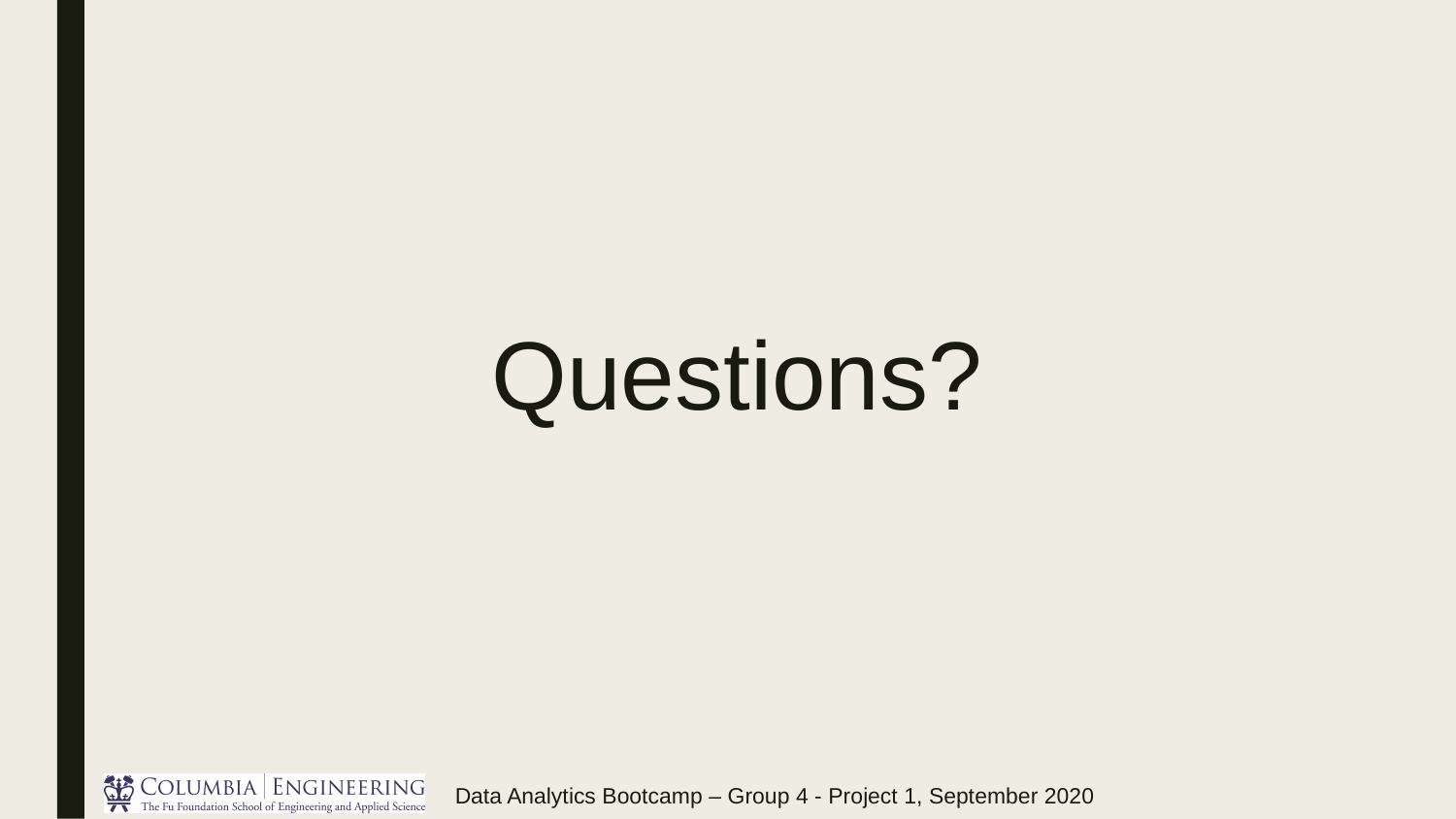

Questions?

Data Analytics Bootcamp – Group 4 - Project 1, September 2020